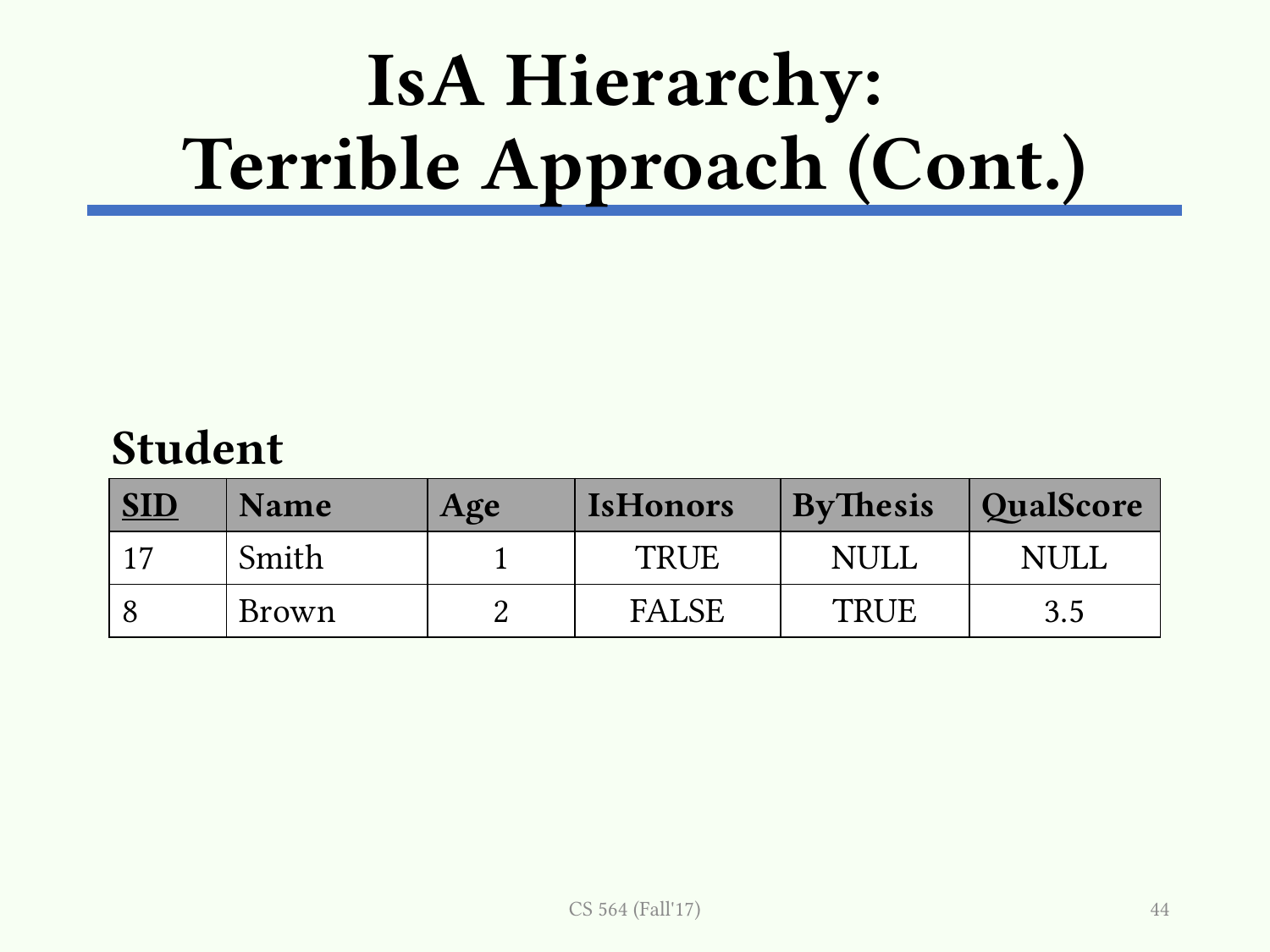

# IsA Hierarchy: Terrible Approach (Cont.)
Student
| SID | Name | Age | IsHonors | ByThesis | QualScore |
| --- | --- | --- | --- | --- | --- |
| 17 | Smith | 1 | TRUE | NULL | NULL |
| 8 | Brown | 2 | FALSE | TRUE | 3.5 |
CS 564 (Fall'17)
44